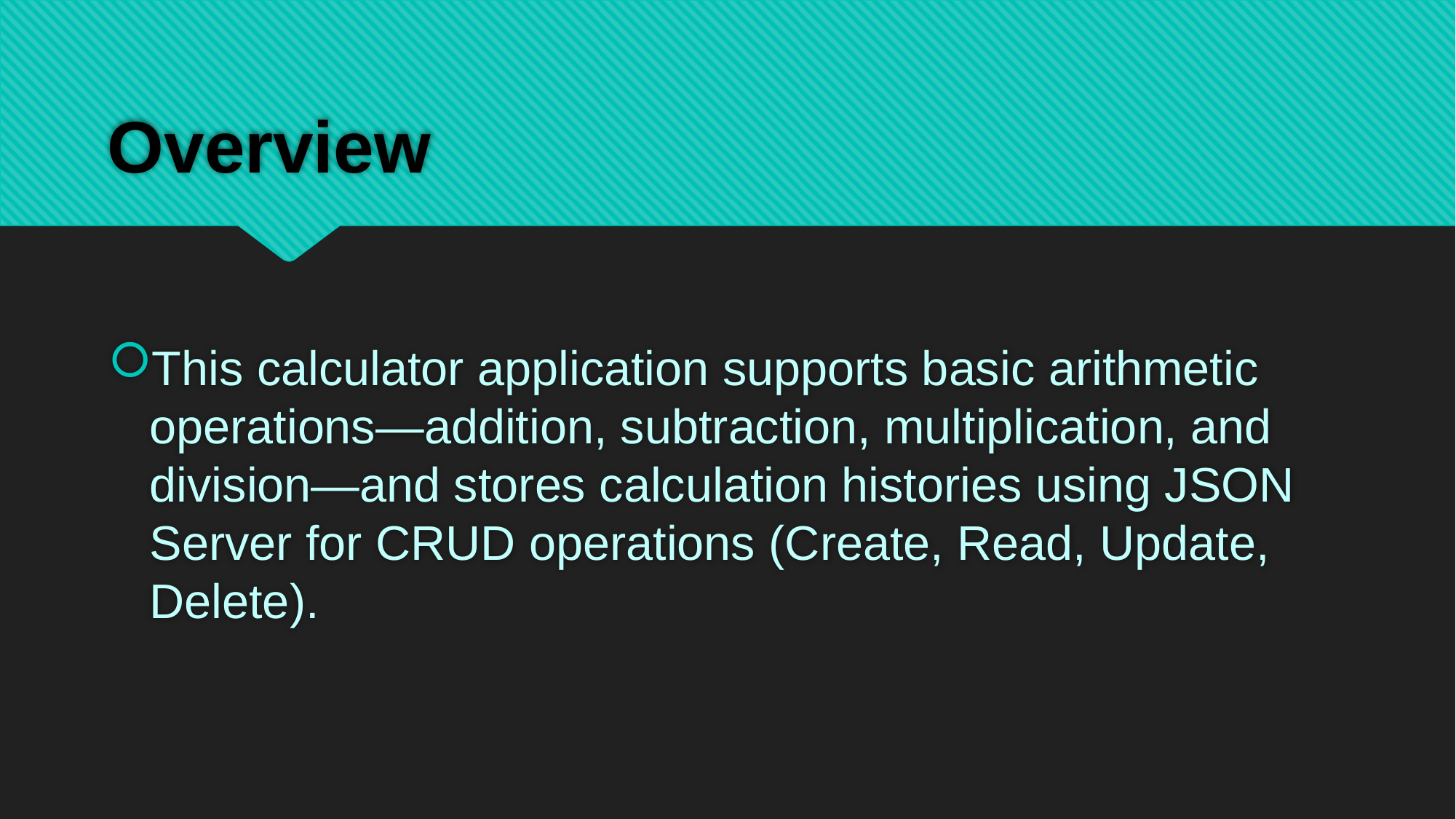

# Overview
This calculator application supports basic arithmetic operations—addition, subtraction, multiplication, and division—and stores calculation histories using JSON Server for CRUD operations (Create, Read, Update, Delete).